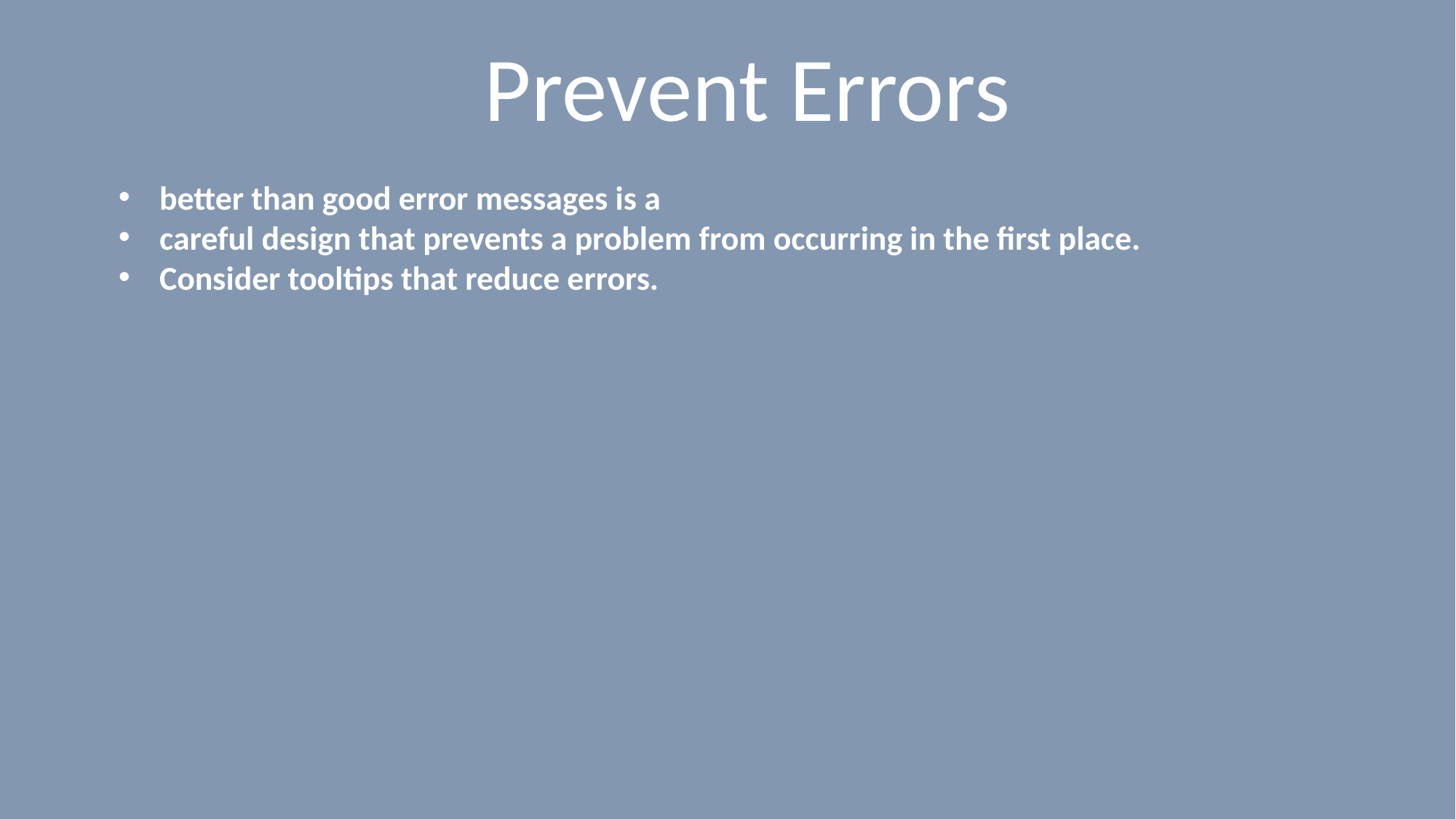

# Prevent Errors
better than good error messages is a
careful design that prevents a problem from occurring in the first place.
Consider tooltips that reduce errors.